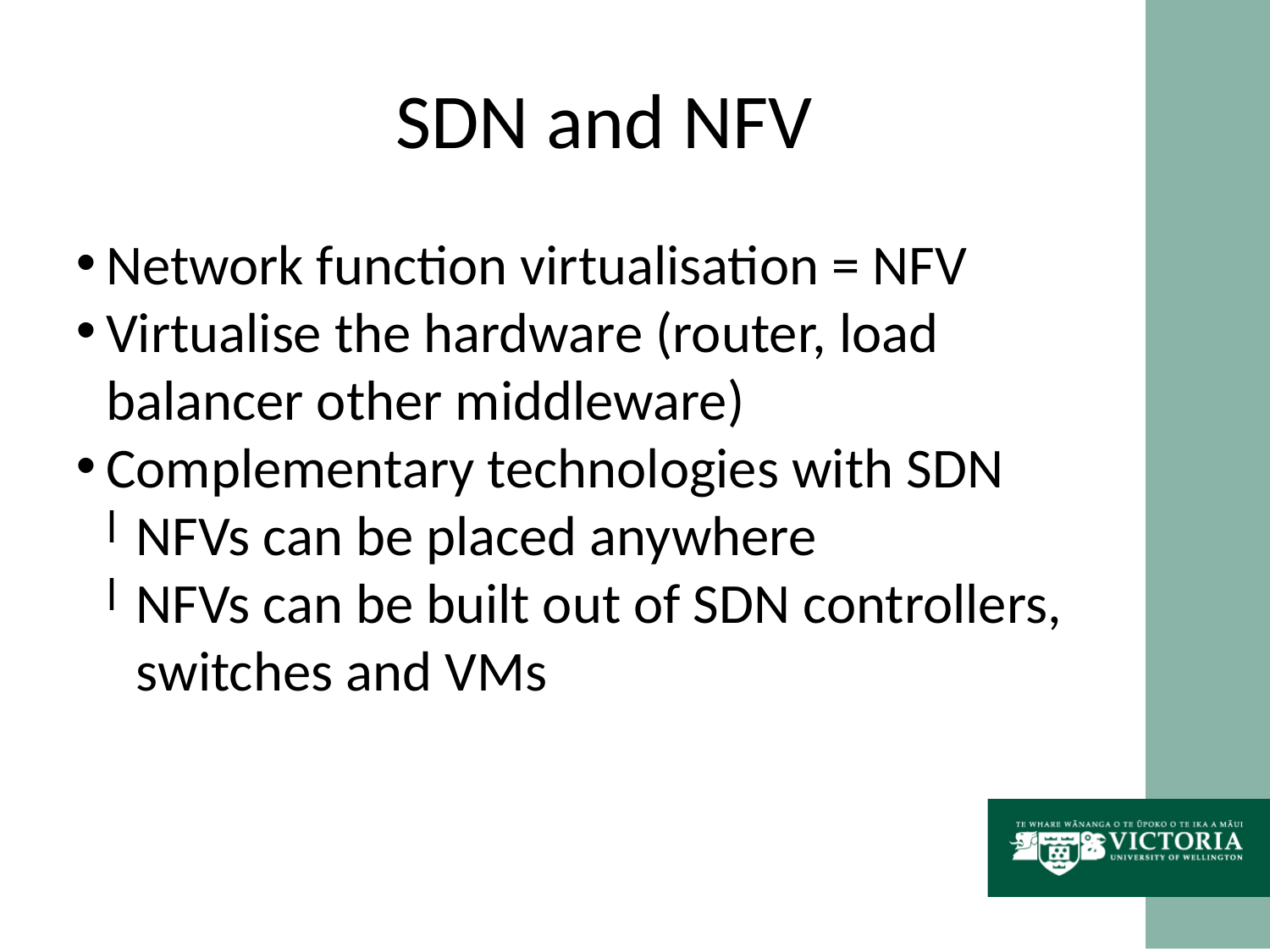

SDN and NFV
Network function virtualisation = NFV
Virtualise the hardware (router, load balancer other middleware)
Complementary technologies with SDN
NFVs can be placed anywhere
NFVs can be built out of SDN controllers, switches and VMs